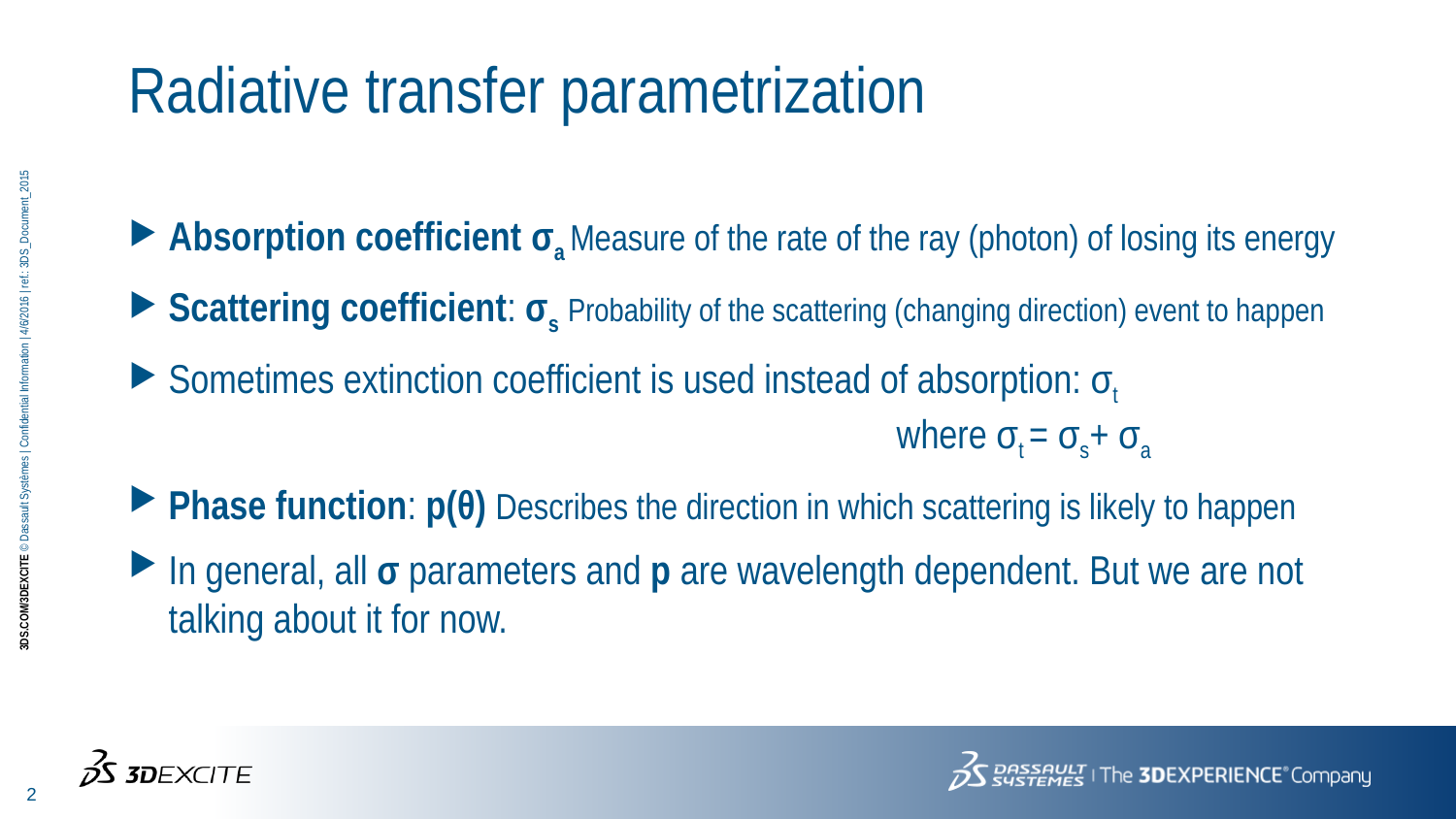

# Radiative transfer parametrization

Absorption coefficient σa Measure of the rate of the ray (photon) of losing its energy
Scattering coefficient: σs Probability of the scattering (changing direction) event to happen
Sometimes extinction coefficient is used instead of absorption: σt							where σt = σs+ σa
Phase function: p(θ) Describes the direction in which scattering is likely to happen
In general, all σ parameters and p are wavelength dependent. But we are not talking about it for now.